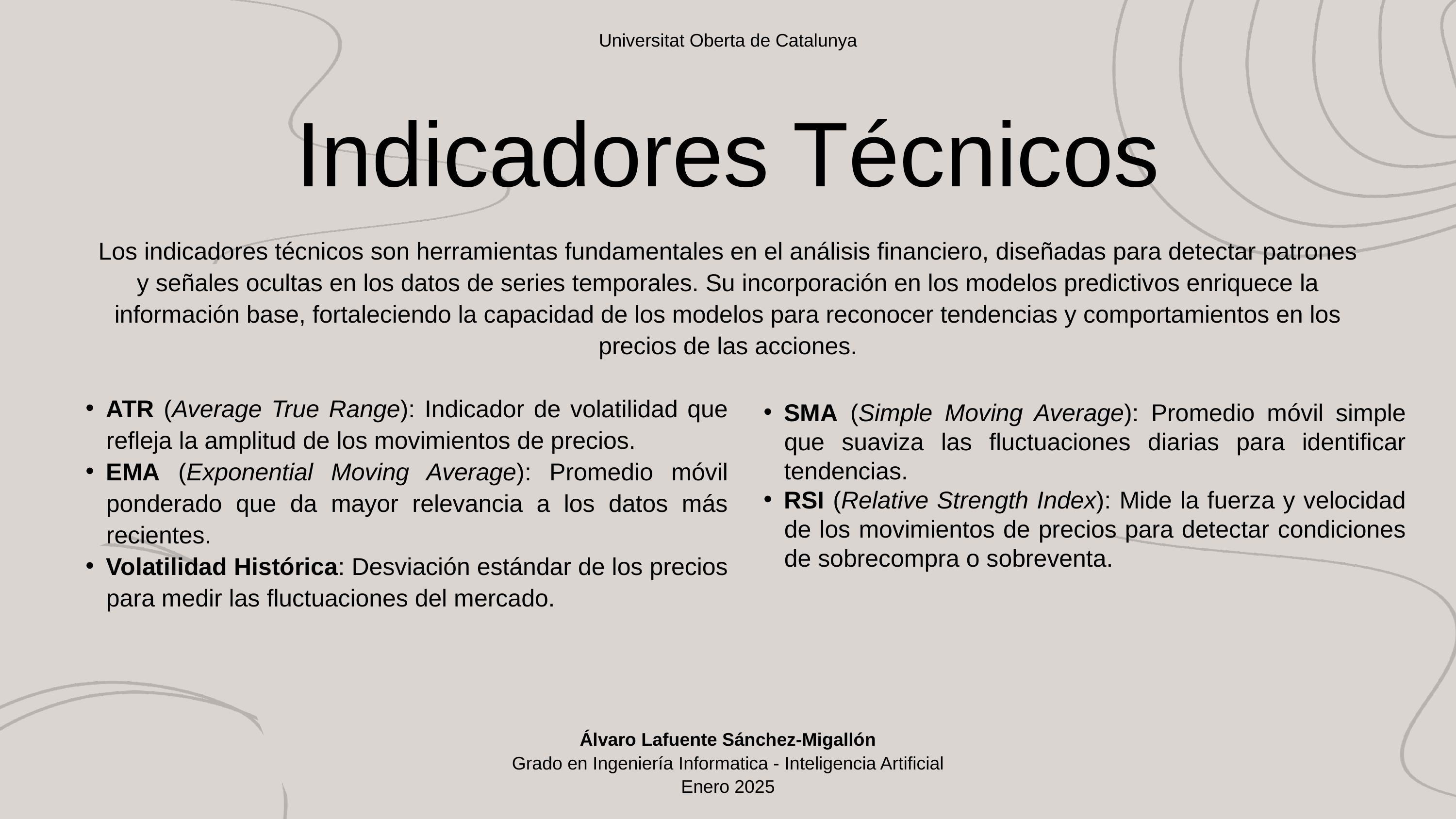

Universitat Oberta de Catalunya
Indicadores Técnicos
Los indicadores técnicos son herramientas fundamentales en el análisis financiero, diseñadas para detectar patrones y señales ocultas en los datos de series temporales. Su incorporación en los modelos predictivos enriquece la información base, fortaleciendo la capacidad de los modelos para reconocer tendencias y comportamientos en los precios de las acciones.

ATR (Average True Range): Indicador de volatilidad que refleja la amplitud de los movimientos de precios.
EMA (Exponential Moving Average): Promedio móvil ponderado que da mayor relevancia a los datos más recientes.
Volatilidad Histórica: Desviación estándar de los precios para medir las fluctuaciones del mercado.

SMA (Simple Moving Average): Promedio móvil simple que suaviza las fluctuaciones diarias para identificar tendencias.
RSI (Relative Strength Index): Mide la fuerza y velocidad de los movimientos de precios para detectar condiciones de sobrecompra o sobreventa.

Álvaro Lafuente Sánchez-Migallón
Grado en Ingeniería Informatica - Inteligencia Artificial
Enero 2025